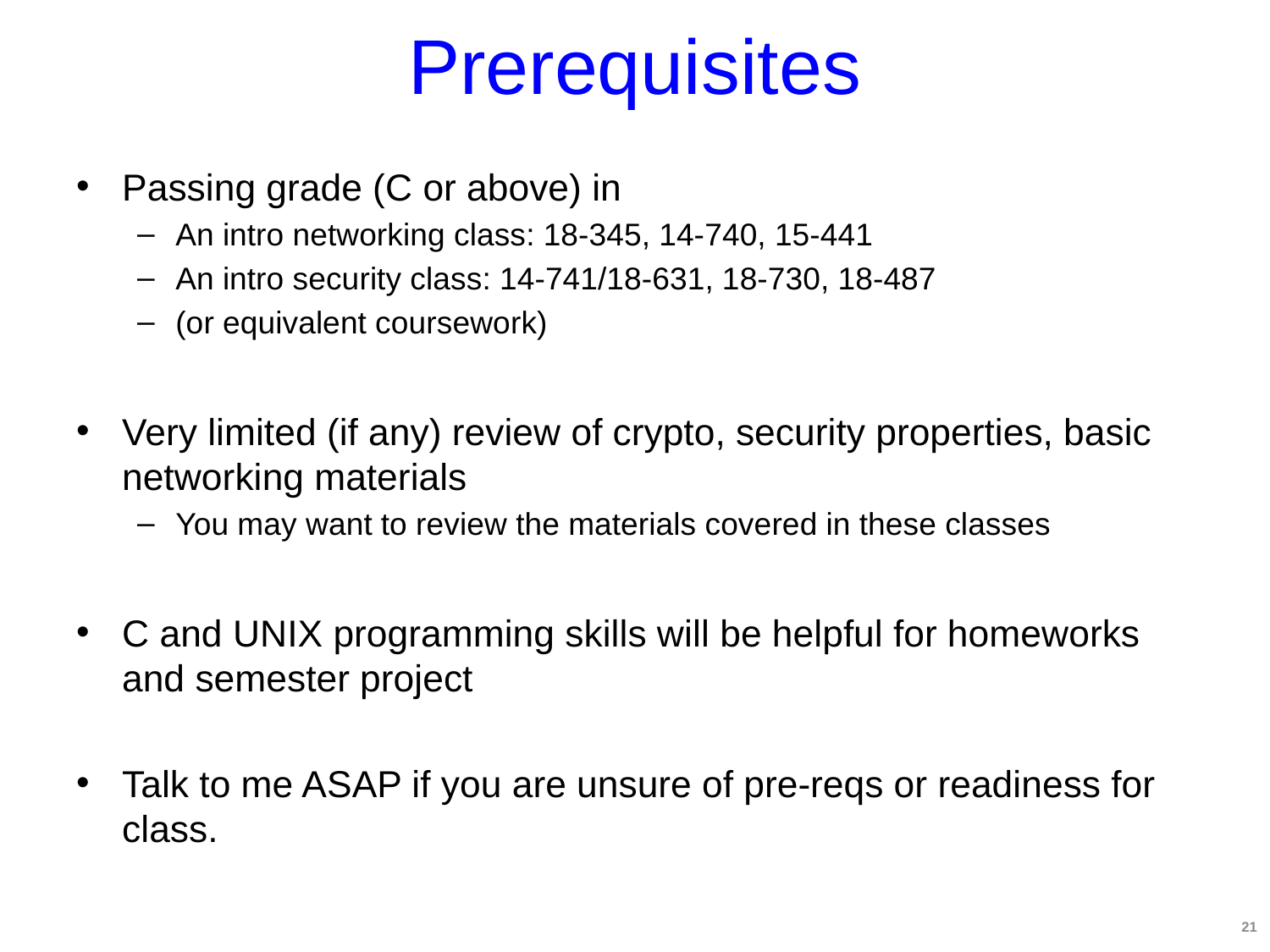

# Prerequisites
Passing grade (C or above) in
An intro networking class: 18-345, 14-740, 15-441
An intro security class: 14-741/18-631, 18-730, 18-487
(or equivalent coursework)

Very limited (if any) review of crypto, security properties, basic networking materials
You may want to review the materials covered in these classes

C and UNIX programming skills will be helpful for homeworks and semester project

Talk to me ASAP if you are unsure of pre-reqs or readiness for class.

21